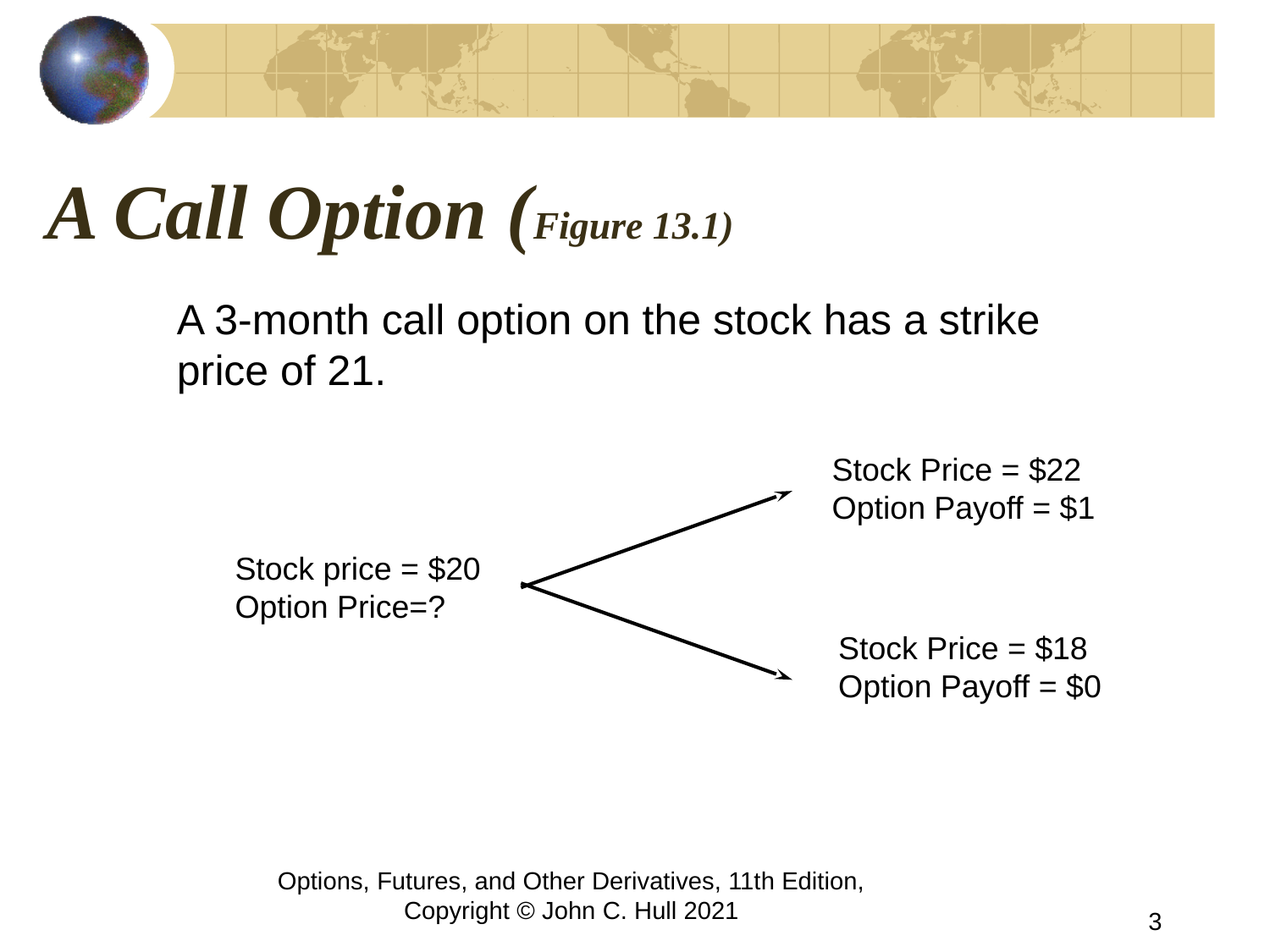

# A Call Option (Figure 13.1)
	A 3-month call option on the stock has a strike price of 21.

Stock Price = $22
Option Payoff = $1

Stock price = $20
Option Price=?

Stock Price = $18
Option Payoff = $0
Options, Futures, and Other Derivatives, 11th Edition, Copyright © John C. Hull 2021
3